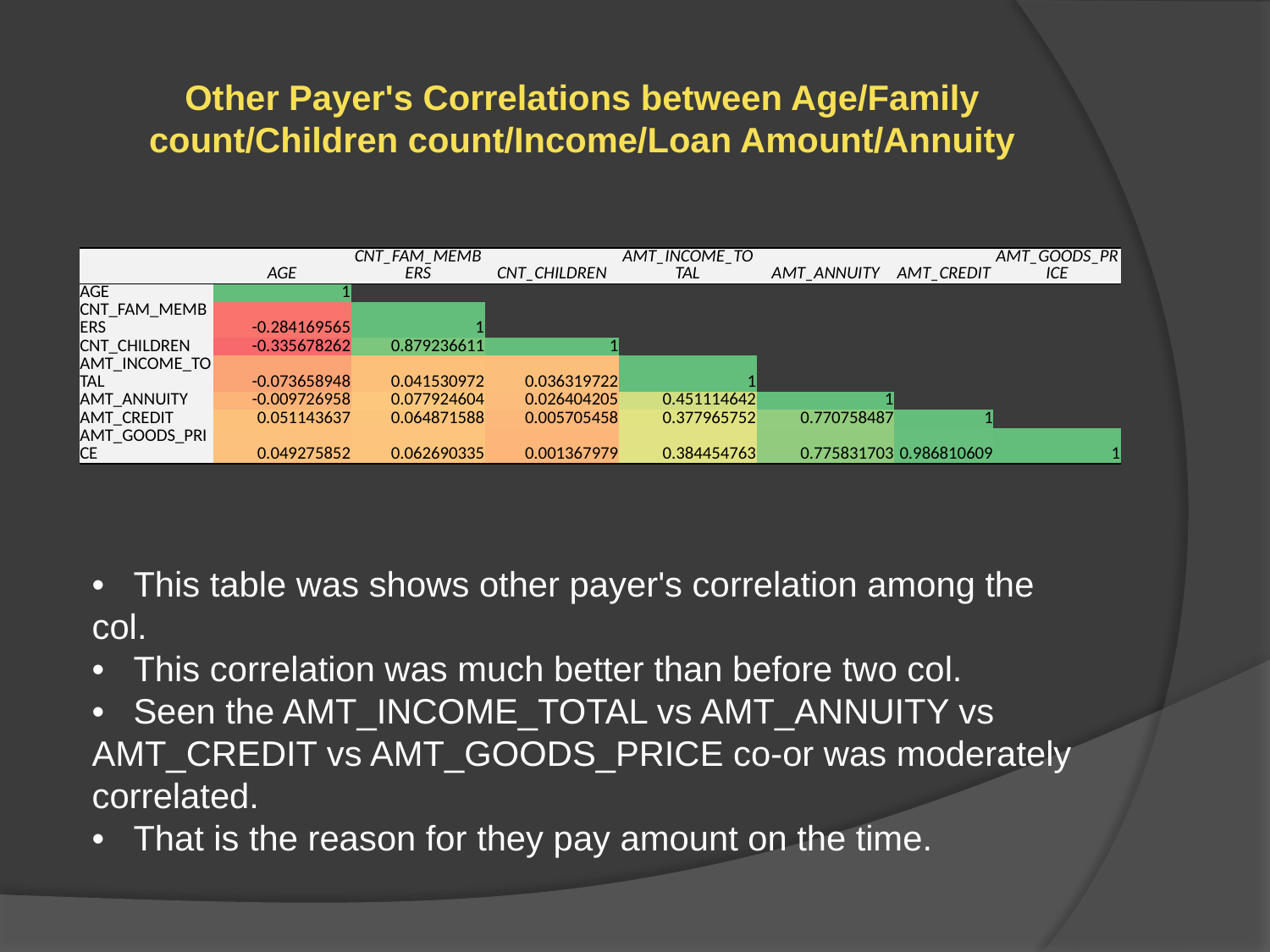

# Other Payer's Correlations between Age/Family count/Children count/Income/Loan Amount/Annuity
|  | AGE | CNT\_FAM\_MEMBERS | CNT\_CHILDREN | AMT\_INCOME\_TOTAL | AMT\_ANNUITY | AMT\_CREDIT | AMT\_GOODS\_PRICE |
| --- | --- | --- | --- | --- | --- | --- | --- |
| AGE | 1 |  |  |  |  |  |  |
| CNT\_FAM\_MEMBERS | -0.284169565 | 1 |  |  |  |  |  |
| CNT\_CHILDREN | -0.335678262 | 0.879236611 | 1 |  |  |  |  |
| AMT\_INCOME\_TOTAL | -0.073658948 | 0.041530972 | 0.036319722 | 1 |  |  |  |
| AMT\_ANNUITY | -0.009726958 | 0.077924604 | 0.026404205 | 0.451114642 | 1 |  |  |
| AMT\_CREDIT | 0.051143637 | 0.064871588 | 0.005705458 | 0.377965752 | 0.770758487 | 1 |  |
| AMT\_GOODS\_PRICE | 0.049275852 | 0.062690335 | 0.001367979 | 0.384454763 | 0.775831703 | 0.986810609 | 1 |
•   This table was shows other payer's correlation among the col.
•   This correlation was much better than before two col.
•   Seen the AMT_INCOME_TOTAL vs AMT_ANNUITY vs AMT_CREDIT vs AMT_GOODS_PRICE co-or was moderately correlated.
•   That is the reason for they pay amount on the time.